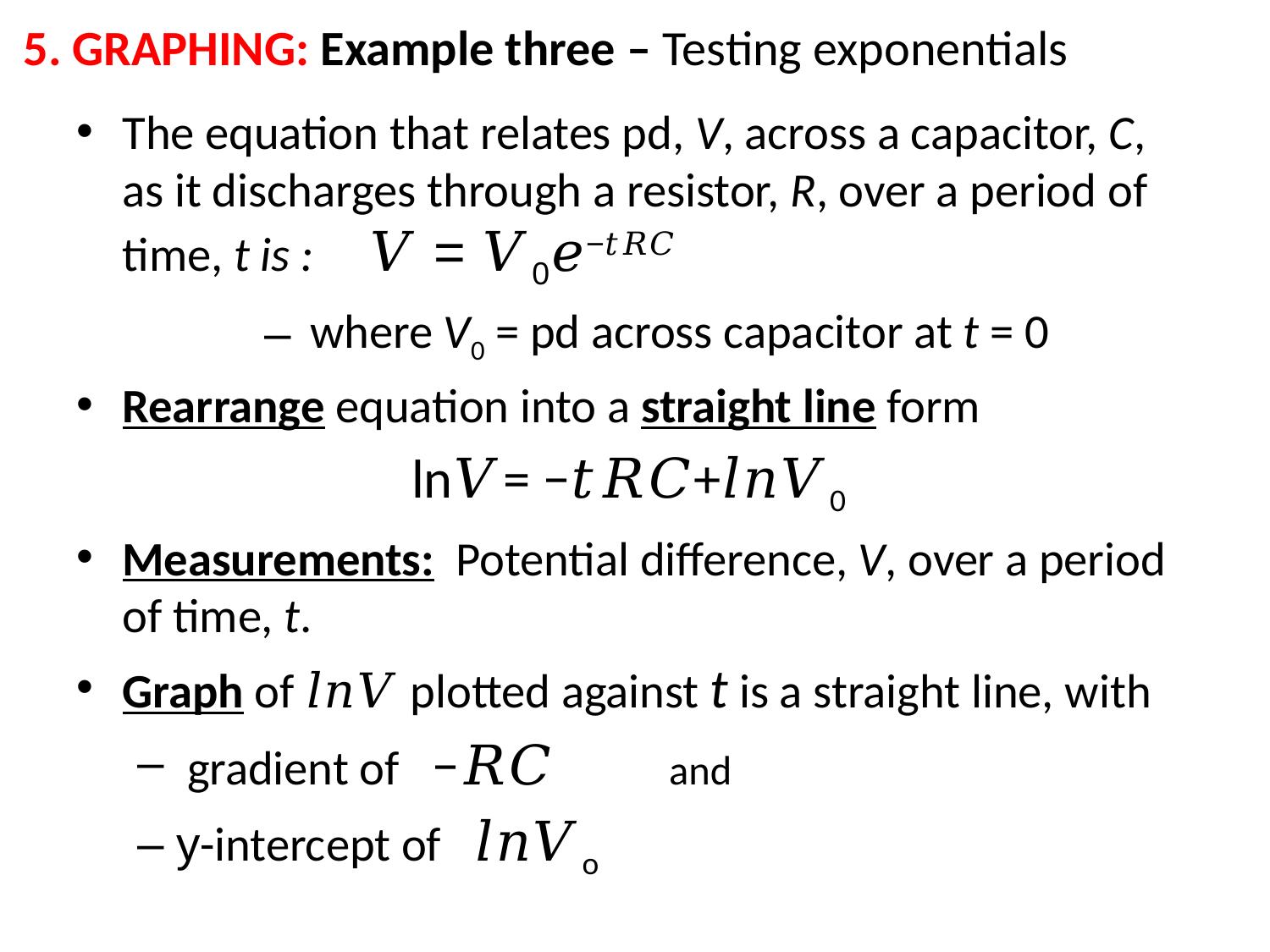

# 5. GRAPHING: Example three – Testing exponentials
The equation that relates pd, V, across a capacitor, C, as it discharges through a resistor, R, over a period of time, t is : 	𝑉 = 𝑉0𝑒−𝑡𝑅𝐶
where V0 = pd across capacitor at t = 0
Rearrange equation into a straight line form
ln𝑉= −𝑡𝑅𝐶+𝑙𝑛𝑉0
Measurements:  Potential difference, V, over a period of time, t.
Graph of 𝑙𝑛𝑉 plotted against t is a straight line, with
 gradient of   −𝑅𝐶 		and
y-intercept of   𝑙𝑛𝑉o